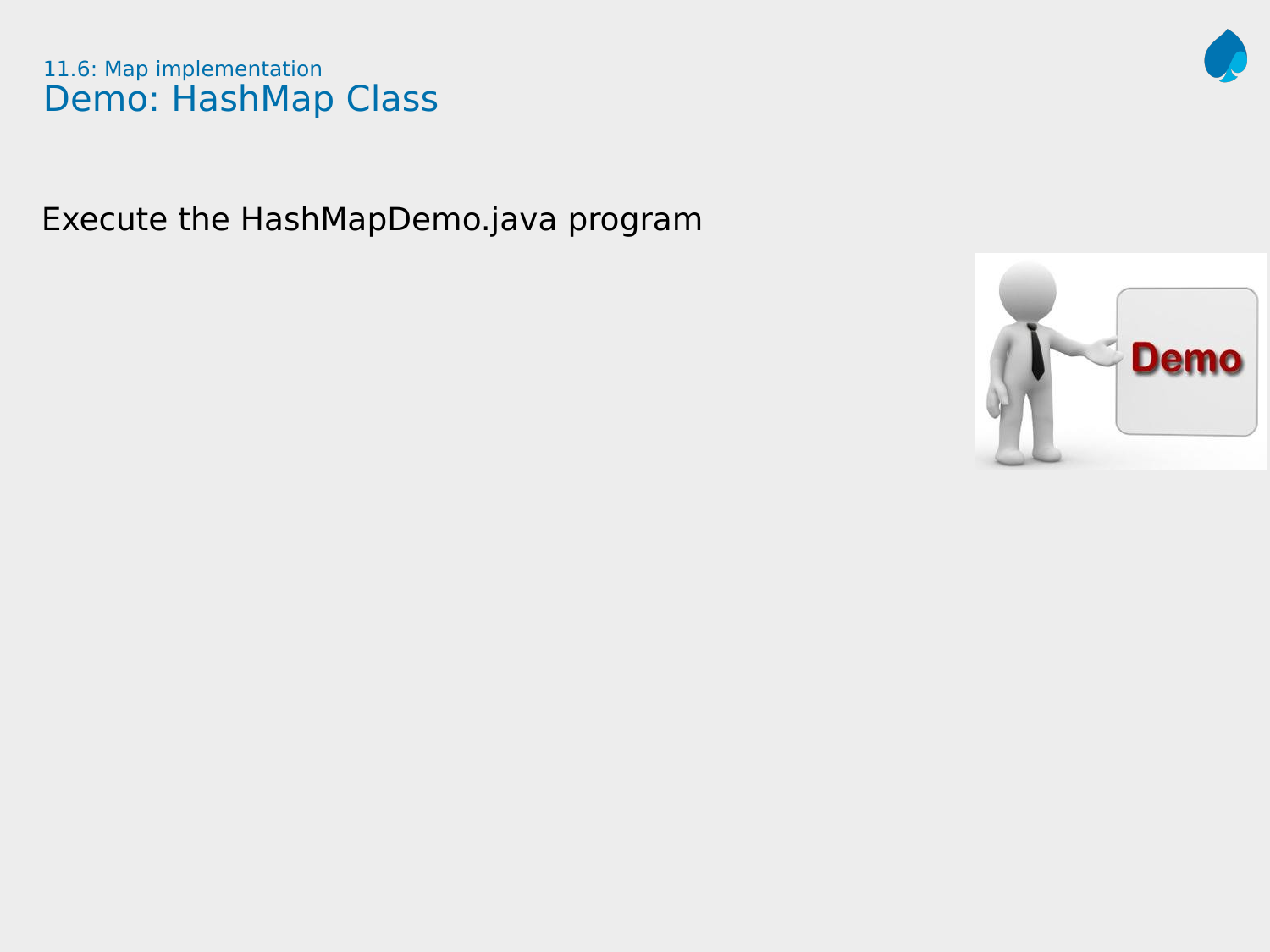

# 11.6: Map implementation Demo: HashMap Class
Execute the HashMapDemo.java program